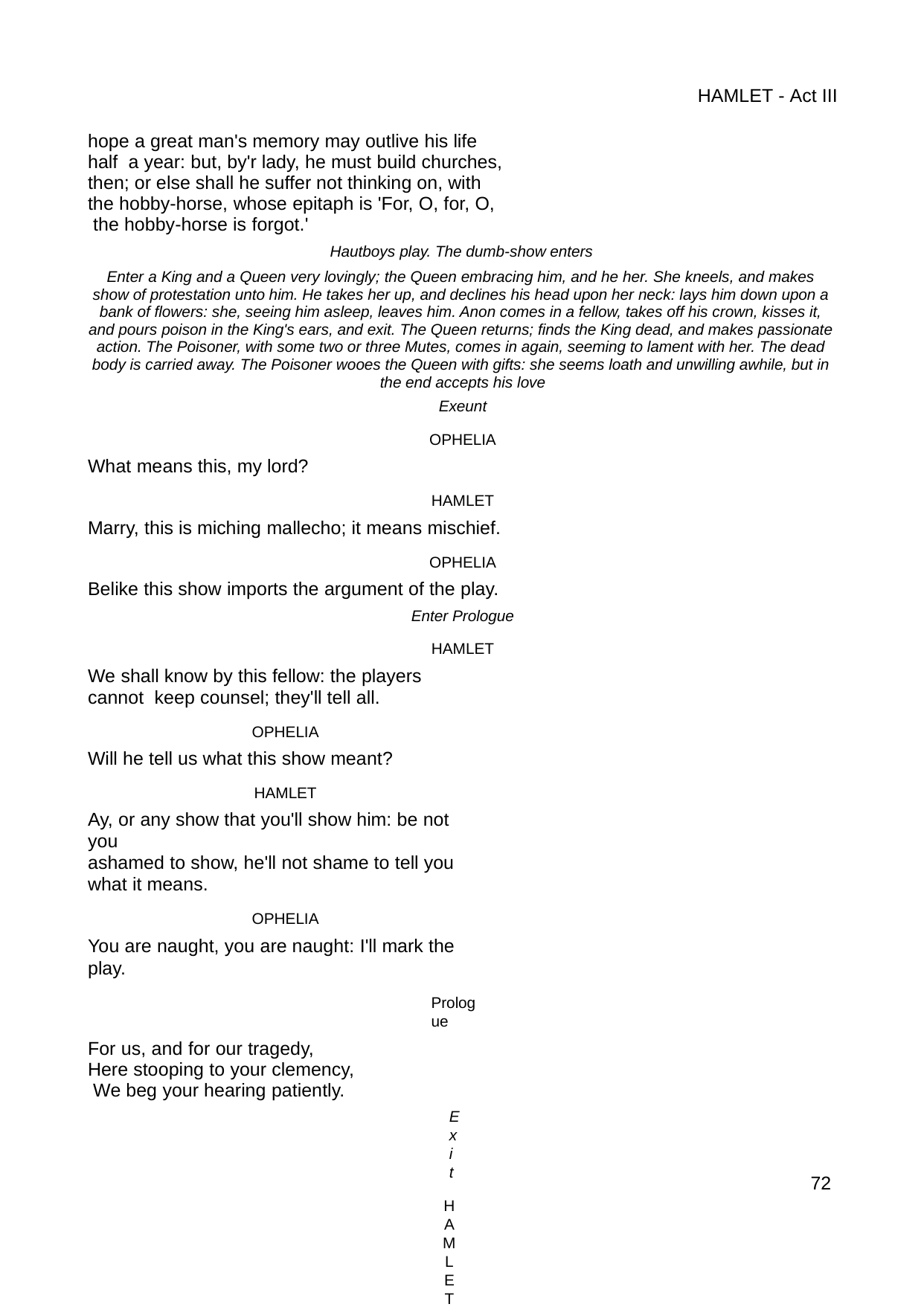

HAMLET - Act III

hope a great man's memory may outlive his life half  a year: but, by'r lady, he must build churches,
then; or else shall he suffer not thinking on, with  the hobby-horse, whose epitaph is 'For, O, for, O,  the hobby-horse is forgot.'
Hautboys play. The dumb-show enters
Enter a King and a Queen very lovingly; the Queen embracing him, and he her. She kneels, and makes  show of protestation unto him. He takes her up, and declines his head upon her neck: lays him down upon a  bank of flowers: she, seeing him asleep, leaves him. Anon comes in a fellow, takes off his crown, kisses it,  and pours poison in the King's ears, and exit. The Queen returns; finds the King dead, and makes passionate  action. The Poisoner, with some two or three Mutes, comes in again, seeming to lament with her. The dead  body is carried away. The Poisoner wooes the Queen with gifts: she seems loath and unwilling awhile, but in  the end accepts his love
Exeunt
OPHELIA
What means this, my lord?
HAMLET
Marry, this is miching mallecho; it means mischief.
OPHELIA
Belike this show imports the argument of the play.
Enter Prologue
HAMLET
We shall know by this fellow: the players cannot  keep counsel; they'll tell all.
OPHELIA
Will he tell us what this show meant?
HAMLET
Ay, or any show that you'll show him: be not you
ashamed to show, he'll not shame to tell you what it means.
OPHELIA
You are naught, you are naught: I'll mark the play.
Prologue
For us, and for our tragedy,  Here stooping to your clemency,  We beg your hearing patiently.
Exit
HAMLET
Is this a prologue, or the posy of a ring?
OPHELIA
'Tis brief, my lord.
72